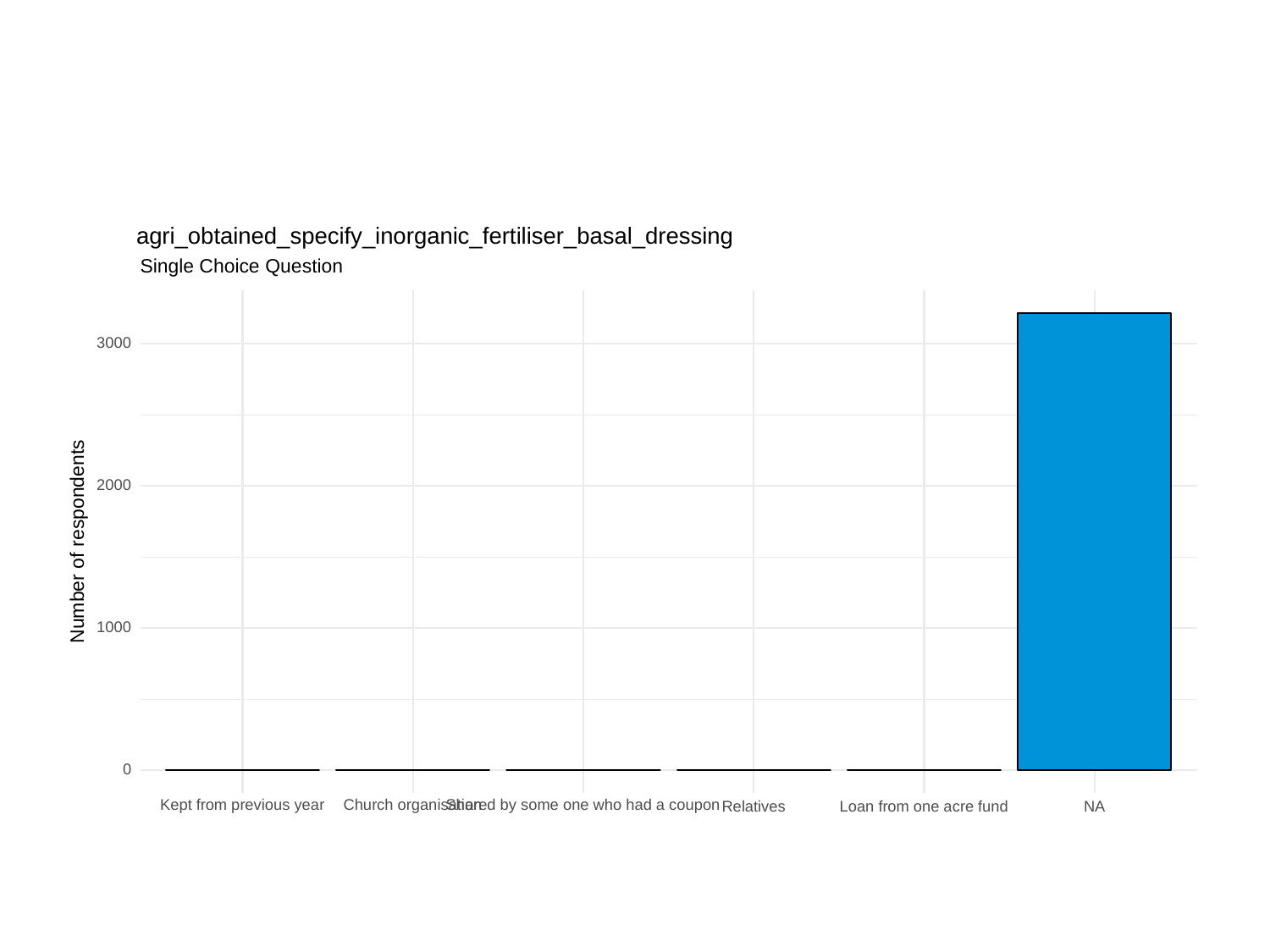

agri_obtained_specify_inorganic_fertiliser_basal_dressing
Single Choice Question

3000

2000

Number of respondents

1000

0

Kept from previous year
Church organisation
Shared by some one who had a coupon
Loan from one acre fund
Relatives
NA